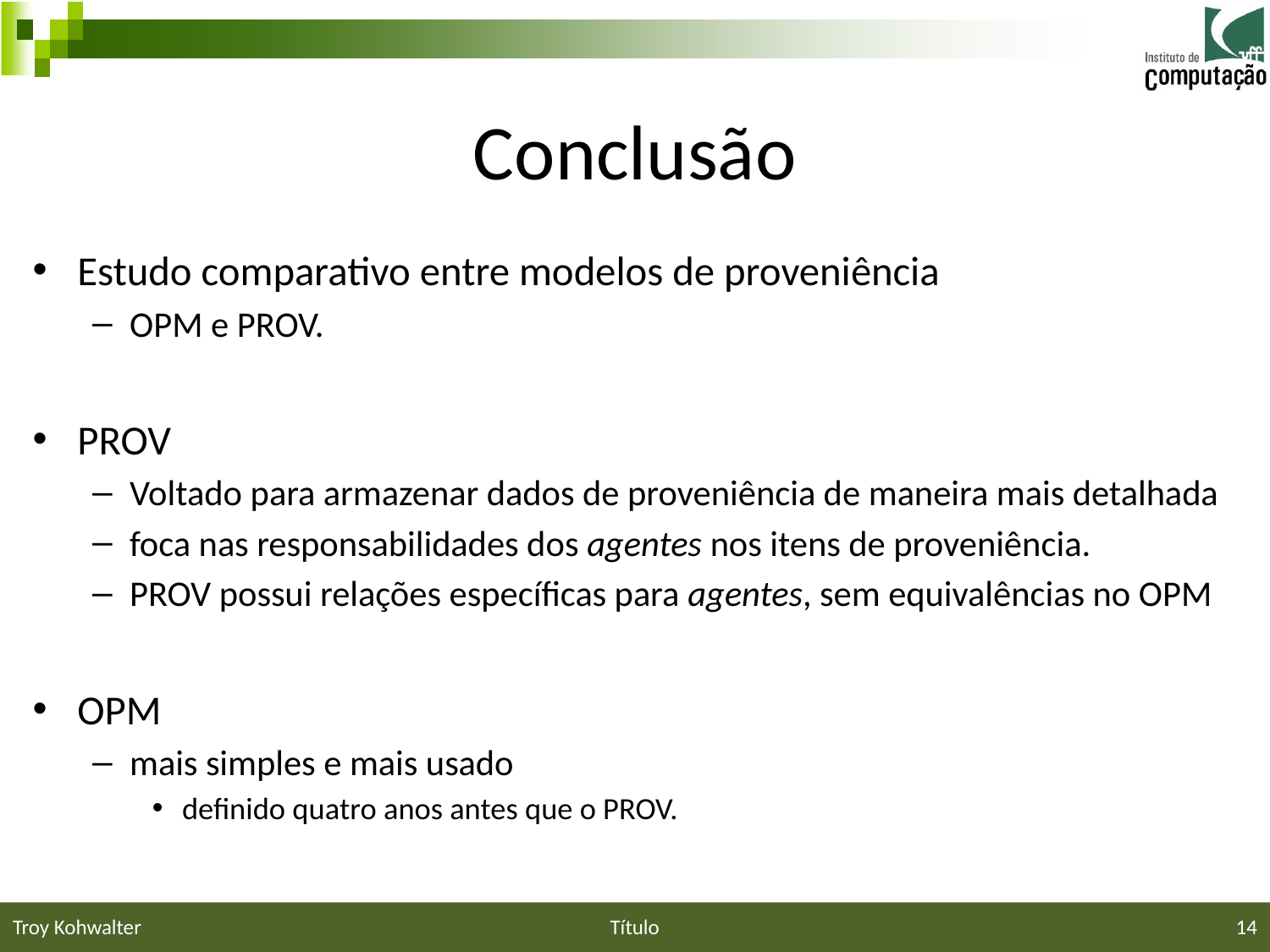

# Conclusão
Estudo comparativo entre modelos de proveniência
OPM e PROV.

PROV
Voltado para armazenar dados de proveniência de maneira mais detalhada
foca nas responsabilidades dos agentes nos itens de proveniência.
PROV possui relações específicas para agentes, sem equivalências no OPM

OPM
mais simples e mais usado
definido quatro anos antes que o PROV.

Troy Kohwalter
Título
14